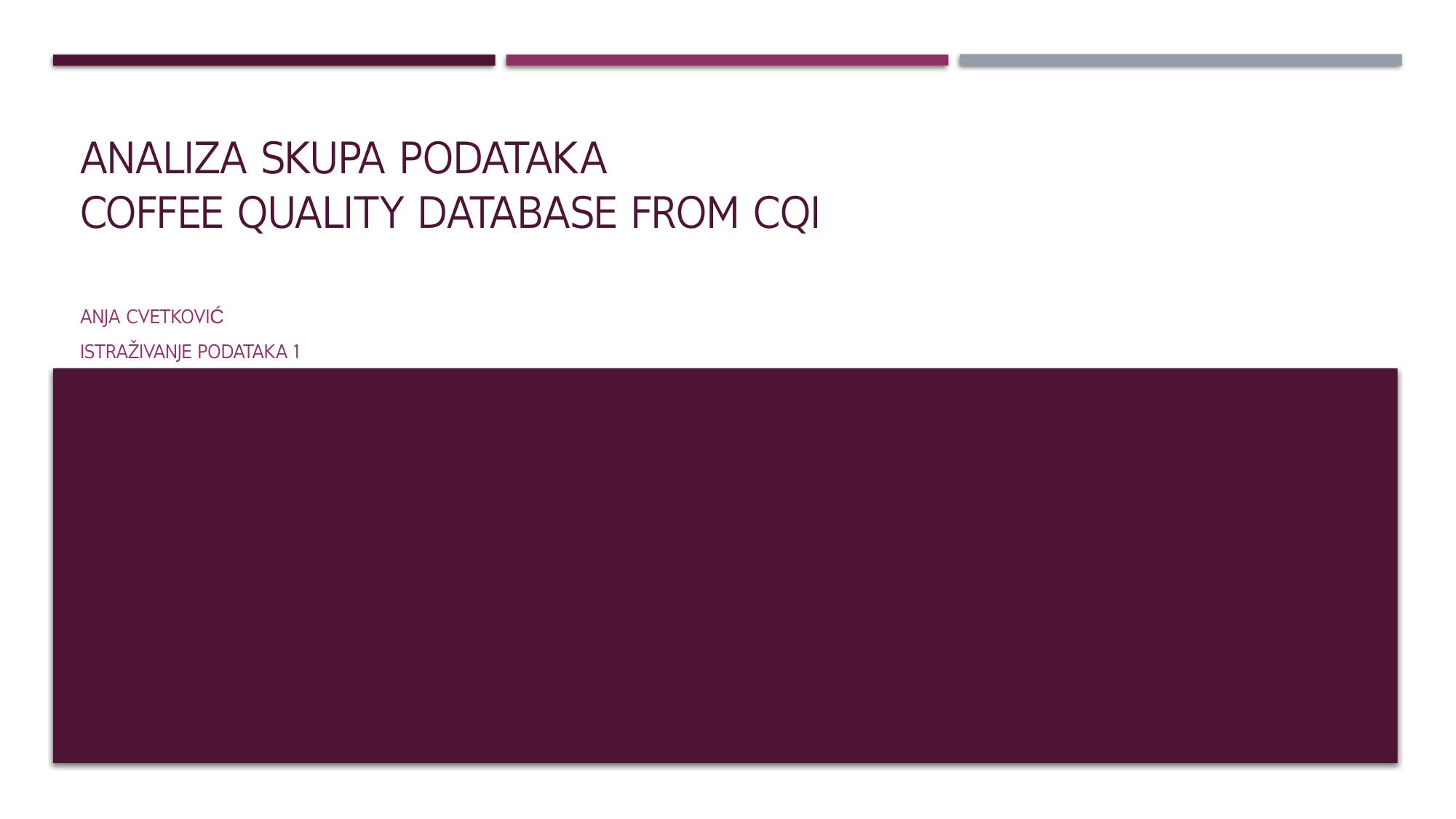

# Analiza skupa podataka Coffee Quality database from CQI
Anja Cvetković
Istraživanje podataka 1